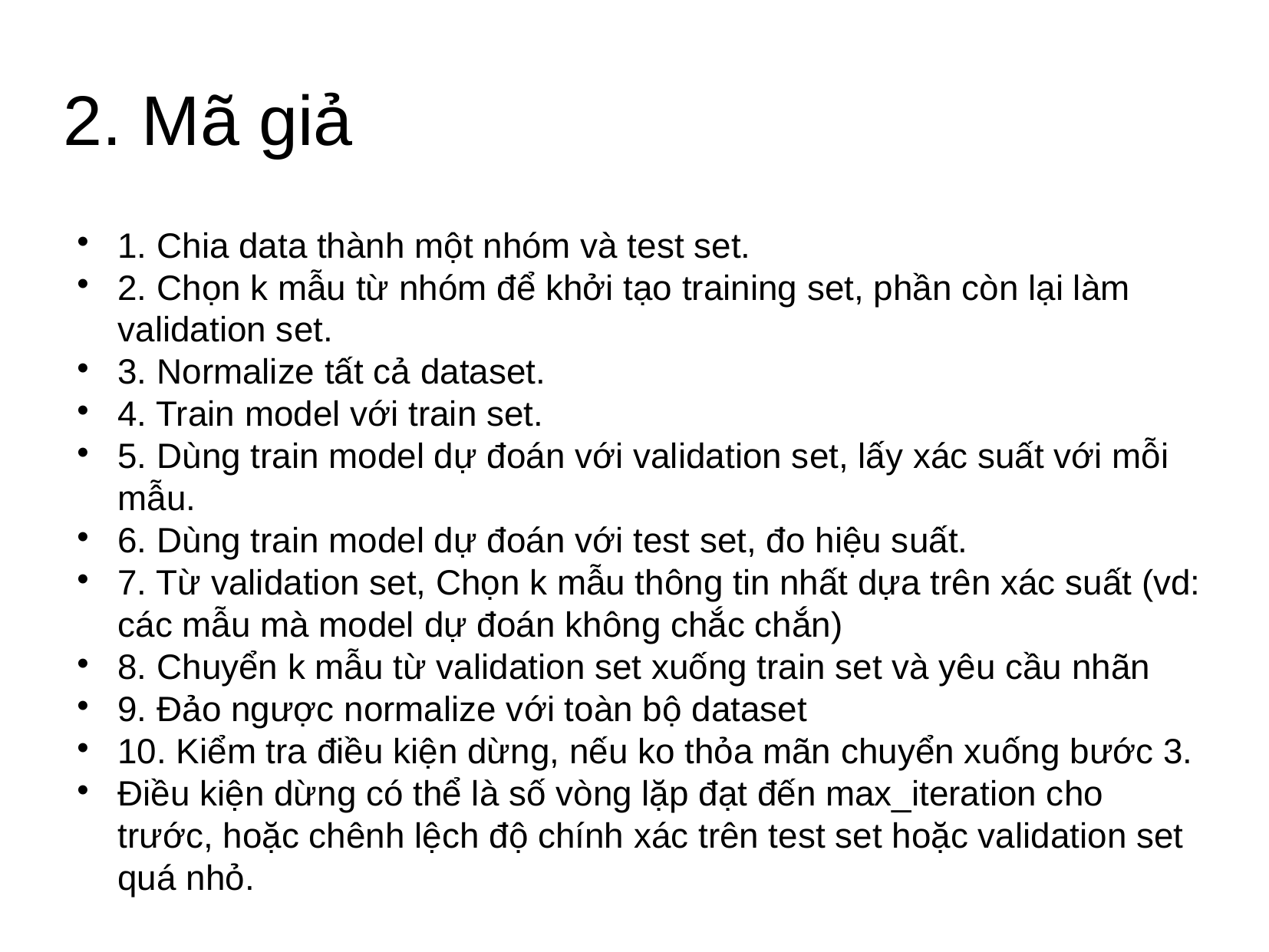

2. Mã giả
1. Chia data thành một nhóm và test set.
2. Chọn k mẫu từ nhóm để khởi tạo training set, phần còn lại làm validation set.
3. Normalize tất cả dataset.
4. Train model với train set.
5. Dùng train model dự đoán với validation set, lấy xác suất với mỗi mẫu.
6. Dùng train model dự đoán với test set, đo hiệu suất.
7. Từ validation set, Chọn k mẫu thông tin nhất dựa trên xác suất (vd: các mẫu mà model dự đoán không chắc chắn)
8. Chuyển k mẫu từ validation set xuống train set và yêu cầu nhãn
9. Đảo ngược normalize với toàn bộ dataset
10. Kiểm tra điều kiện dừng, nếu ko thỏa mãn chuyển xuống bước 3.
Điều kiện dừng có thể là số vòng lặp đạt đến max_iteration cho trước, hoặc chênh lệch độ chính xác trên test set hoặc validation set quá nhỏ.